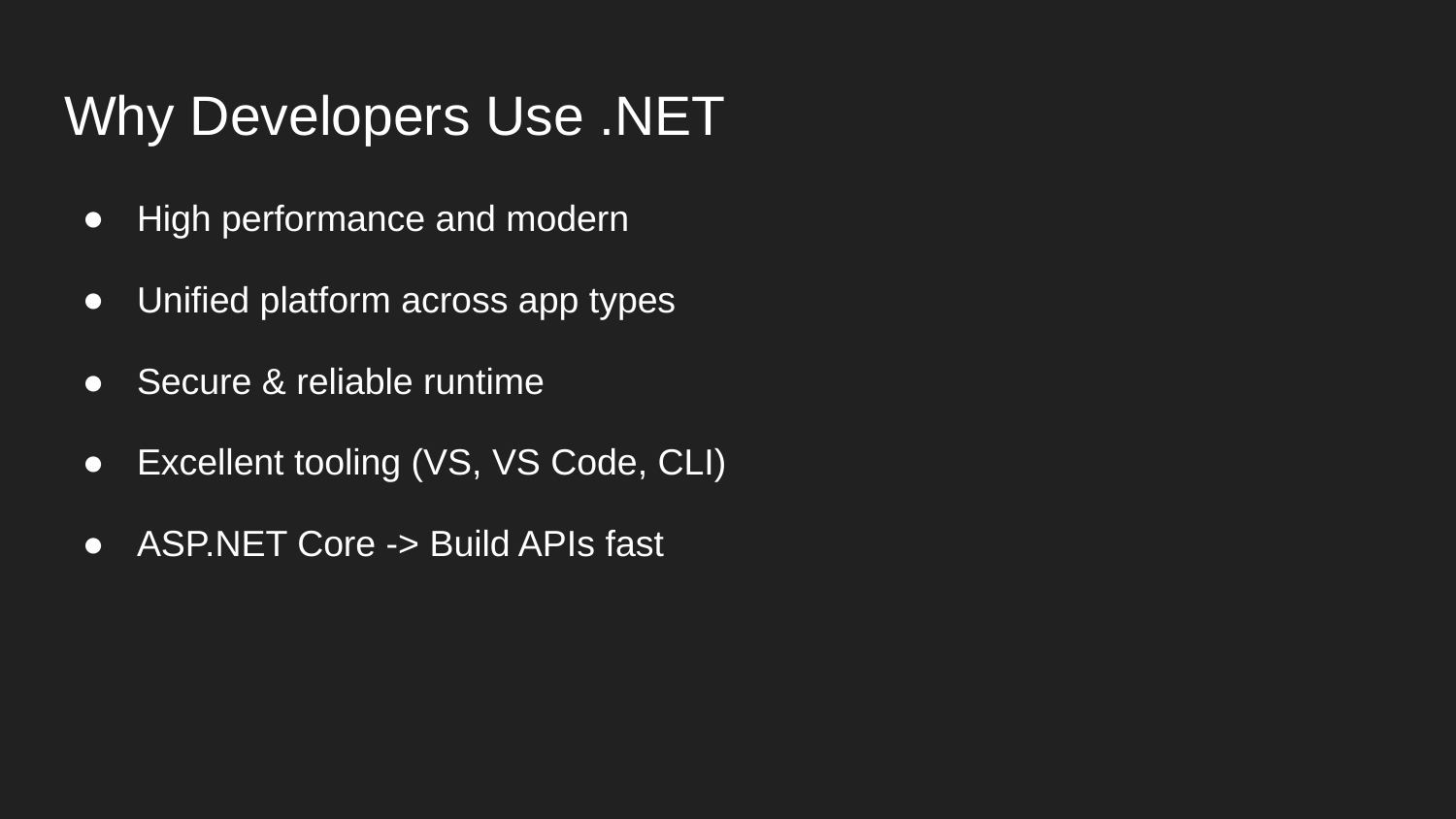

# Why Developers Use .NET
High performance and modern

Unified platform across app types

Secure & reliable runtime

Excellent tooling (VS, VS Code, CLI)

ASP.NET Core -> Build APIs fast